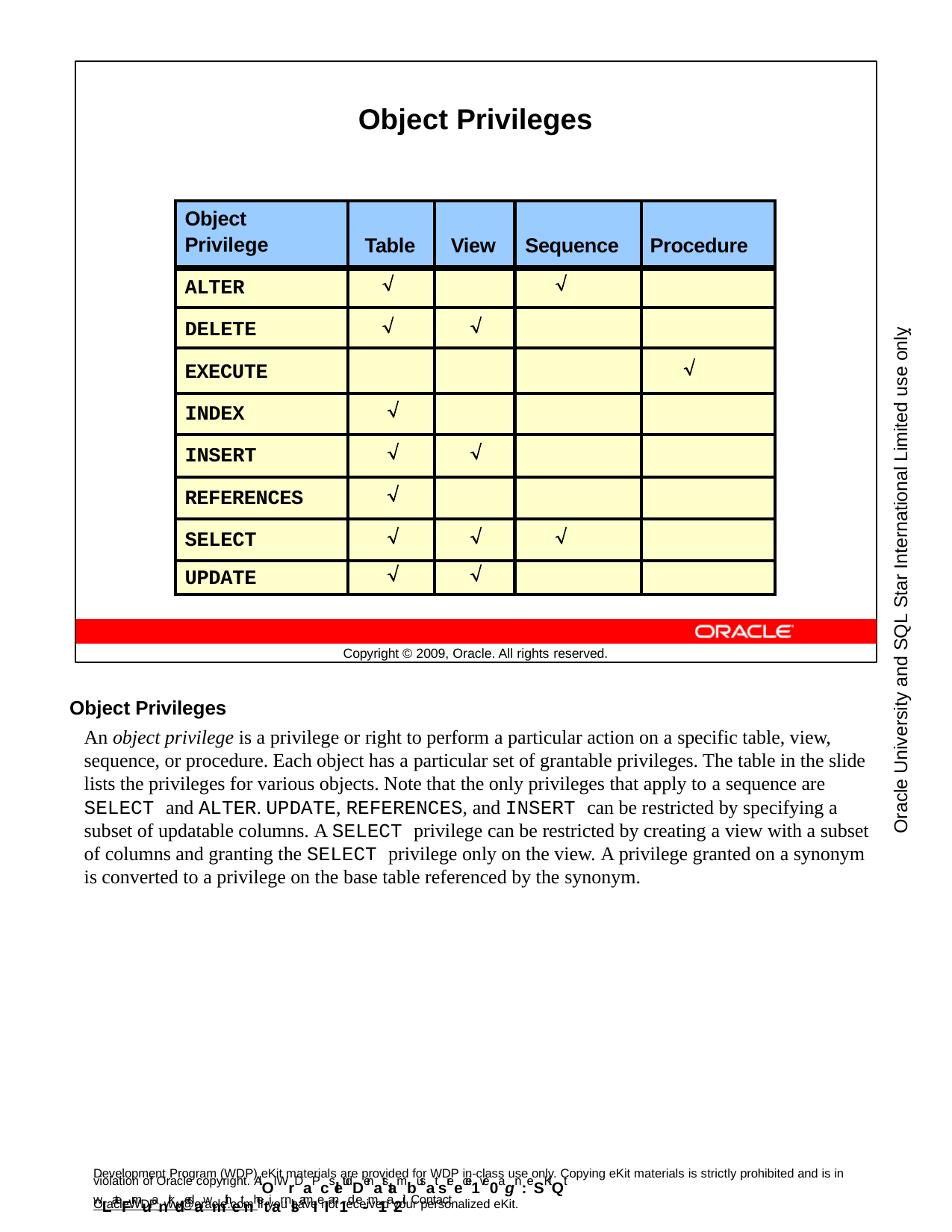

Object Privileges
| Object Privilege | Table | View | Sequence | Procedure |
| --- | --- | --- | --- | --- |
| ALTER | √ |  | √ |  |
| DELETE | √ | √ |  |  |
| EXECUTE |  |  |  | √ |
| INDEX | √ |  |  |  |
| INSERT | √ | √ |  |  |
| REFERENCES | √ |  |  |  |
| SELECT | √ | √ | √ |  |
| UPDATE | √ | √ |  |  |
Oracle University and SQL Star International Limited use onlyฺ
Copyright © 2009, Oracle. All rights reserved.

Object Privileges
An object privilege is a privilege or right to perform a particular action on a specific table, view,  sequence, or procedure. Each object has a particular set of grantable privileges. The table in the slide  lists the privileges for various objects. Note that the only privileges that apply to a sequence are  SELECT and ALTER. UPDATE, REFERENCES, and INSERT can be restricted by specifying a  subset of updatable columns. A SELECT privilege can be restricted by creating a view with a subset  of columns and granting the SELECT privilege only on the view. A privilege granted on a synonym  is converted to a privilege on the base table referenced by the synonym.
Development Program (WDP) eKit materials are provided for WDP in-class use only. Copying eKit materials is strictly prohibited and is in
violation of Oracle copyright. AlOl WrDaPcsletudDenatstambusat sreecei1ve0agn:eSKiQt wLateFrmuanrkdedawmithetnhetiar nlsamIeI an1d e-m1a2il. Contact
OracleWDP_ww@oracle.com if you have not received your personalized eKit.